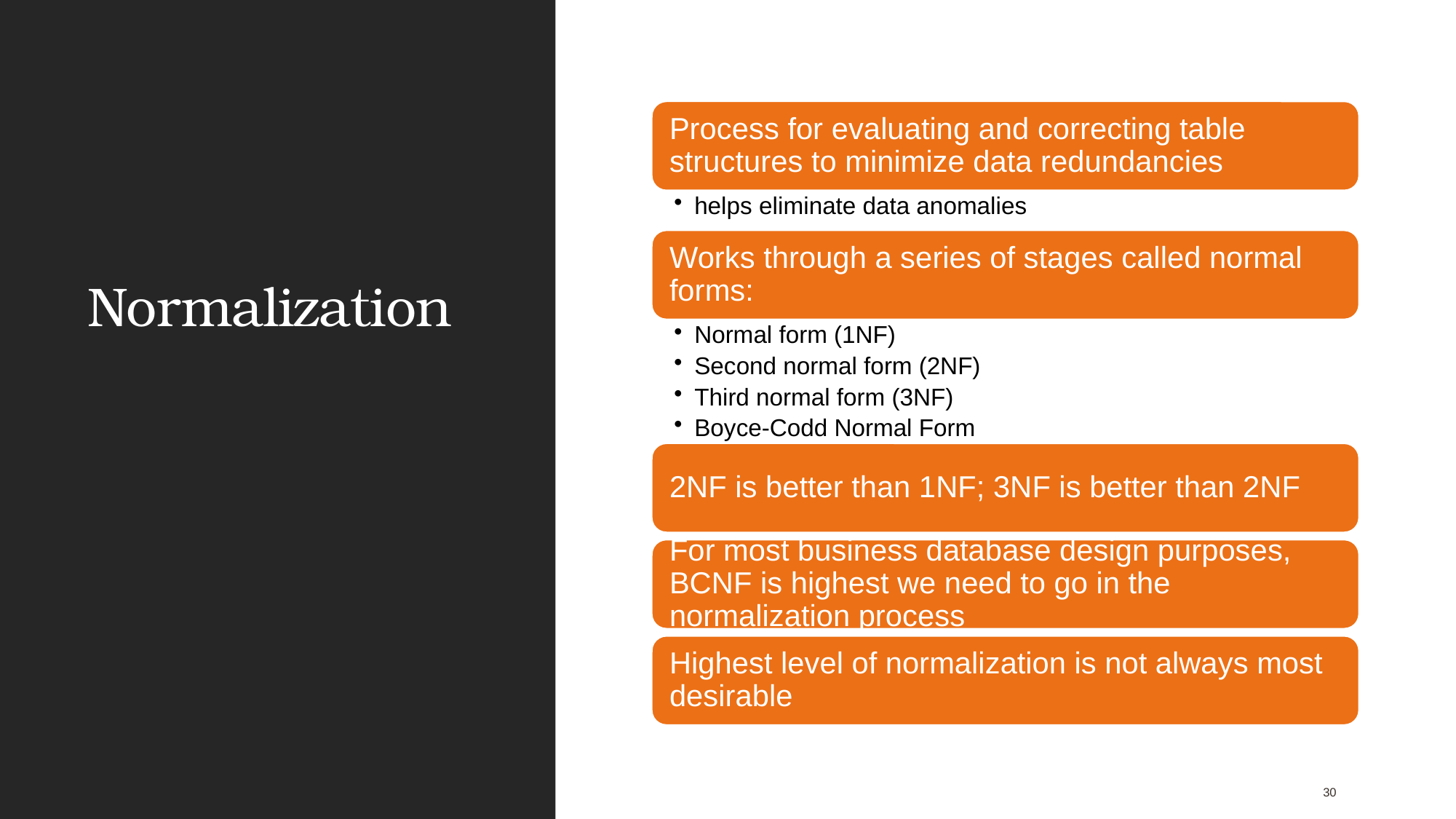

# Normalization
Process for evaluating and correcting table structures to minimize data redundancies
helps eliminate data anomalies
Works through a series of stages called normal forms:
Normal form (1NF)
Second normal form (2NF)
Third normal form (3NF)
Boyce-Codd Normal Form
2NF is better than 1NF; 3NF is better than 2NF
For most business database design purposes, BCNF is highest we need to go in the normalization process
Highest level of normalization is not always most desirable

30